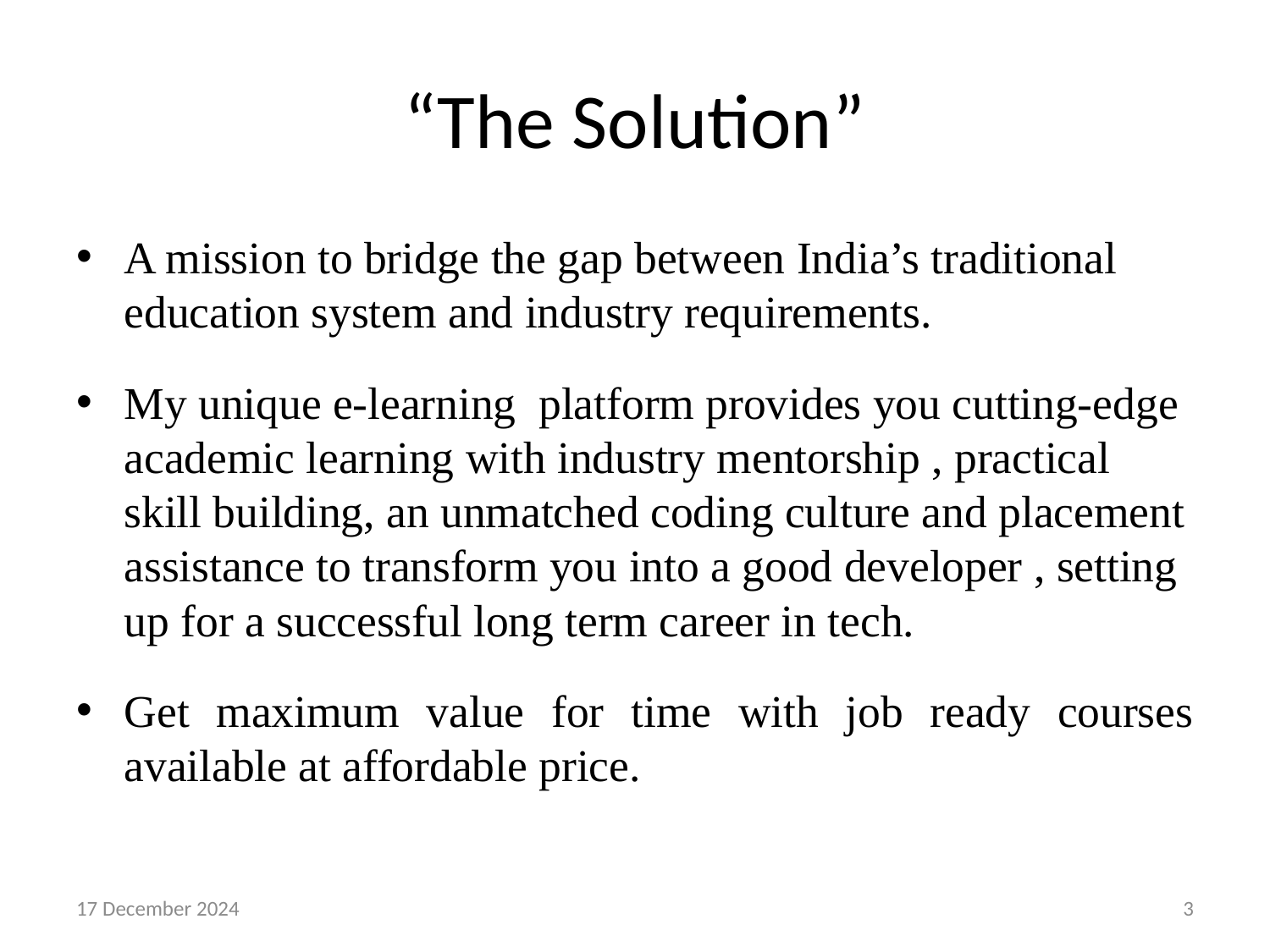

# “The Solution”
A mission to bridge the gap between India’s traditional education system and industry requirements.
My unique e-learning  platform provides you cutting-edge academic learning with industry mentorship , practical skill building, an unmatched coding culture and placement assistance to transform you into a good developer , setting up for a successful long term career in tech.
Get maximum value for time with job ready courses available at affordable price.

17 December 2024
3